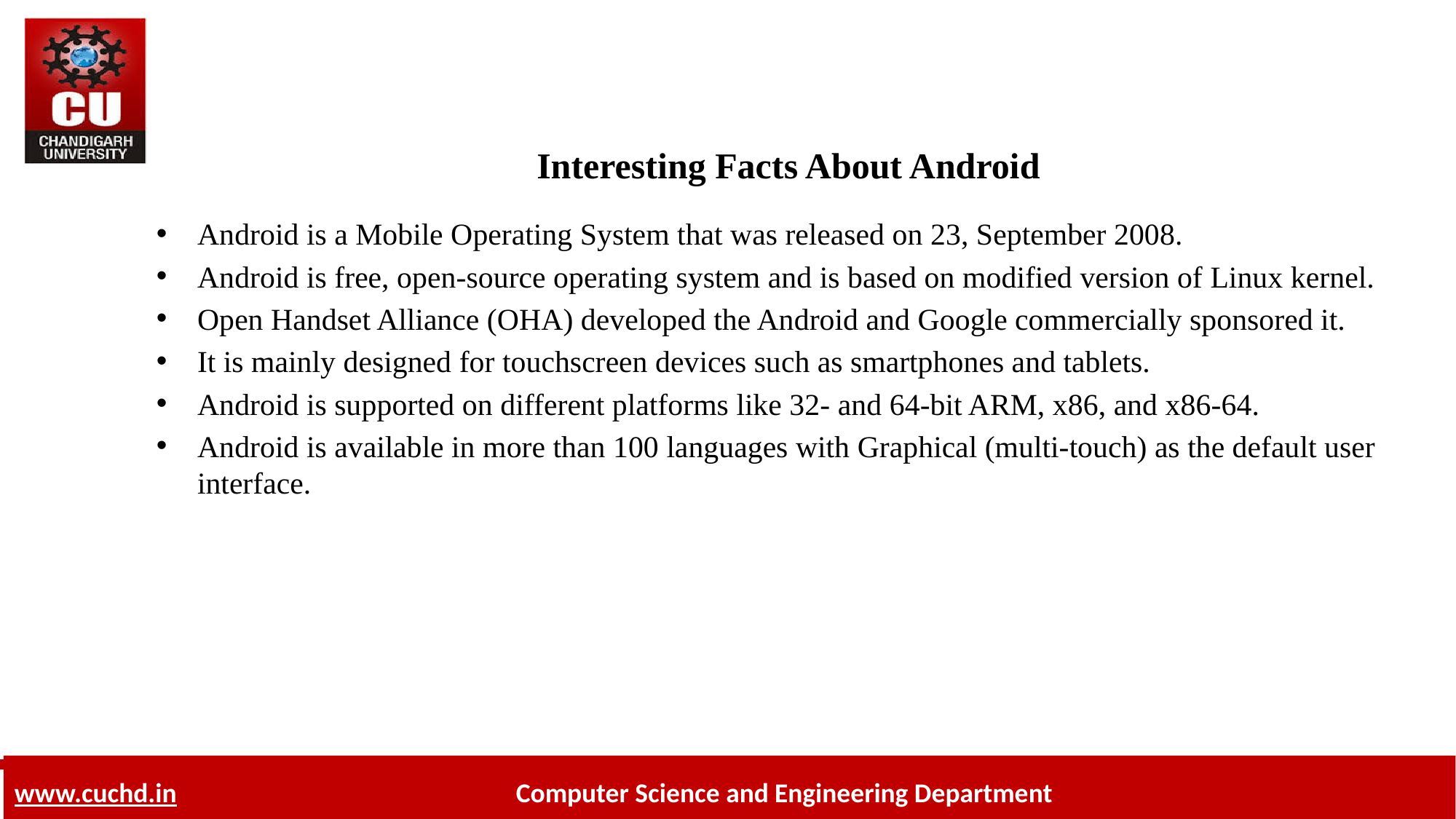

# Interesting Facts About Android
Android is a Mobile Operating System that was released on 23, September 2008.
Android is free, open-source operating system and is based on modified version of Linux kernel.
Open Handset Alliance (OHA) developed the Android and Google commercially sponsored it.
It is mainly designed for touchscreen devices such as smartphones and tablets.
Android is supported on different platforms like 32- and 64-bit ARM, x86, and x86-64.
Android is available in more than 100 languages with Graphical (multi-touch) as the default user interface.